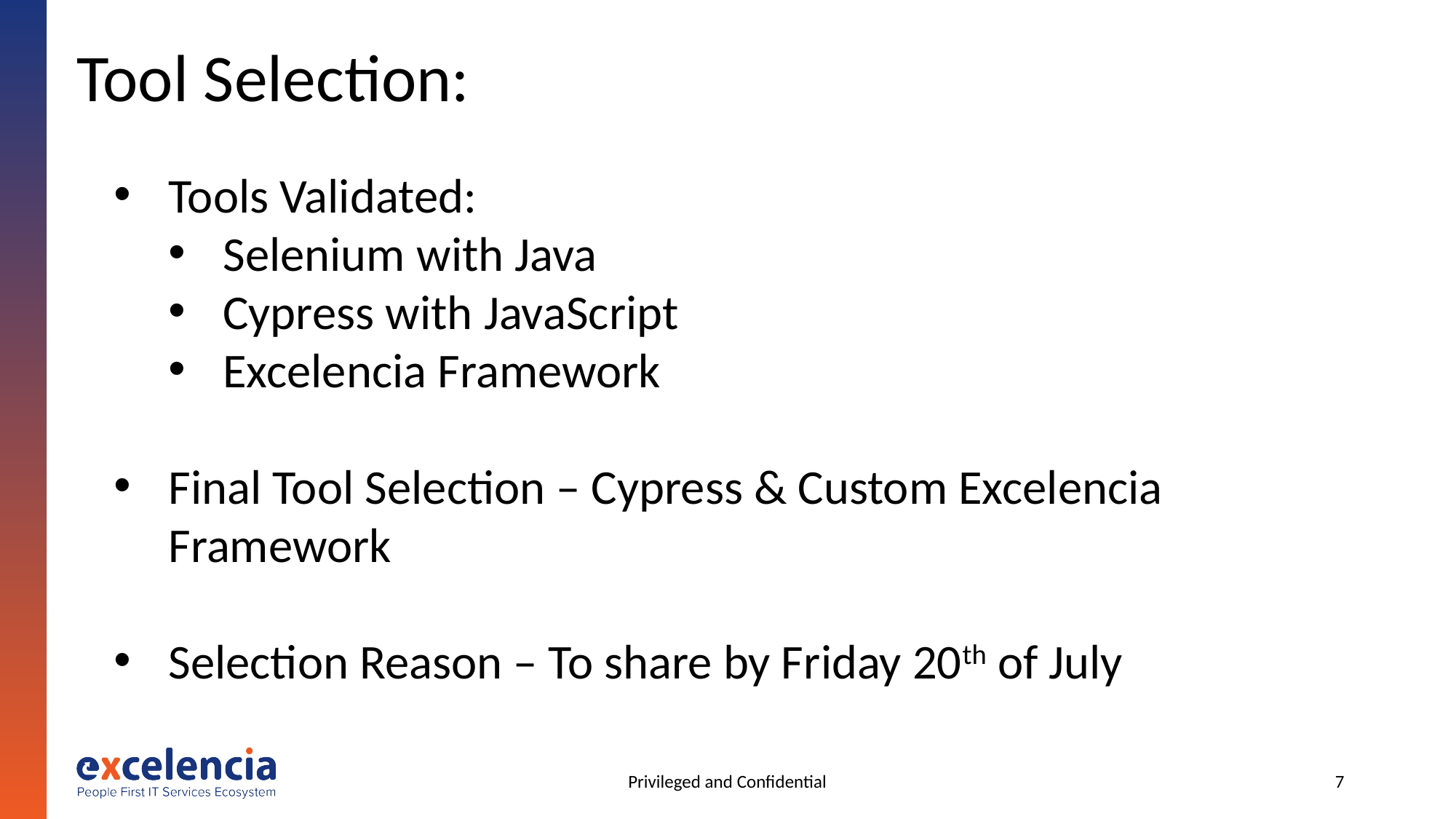

# Tool Selection:
Tools Validated:
Selenium with Java
Cypress with JavaScript
Excelencia Framework

Final Tool Selection – Cypress & Custom Excelencia Framework

Selection Reason – To share by Friday 20th of July
Privileged and Confidential
7